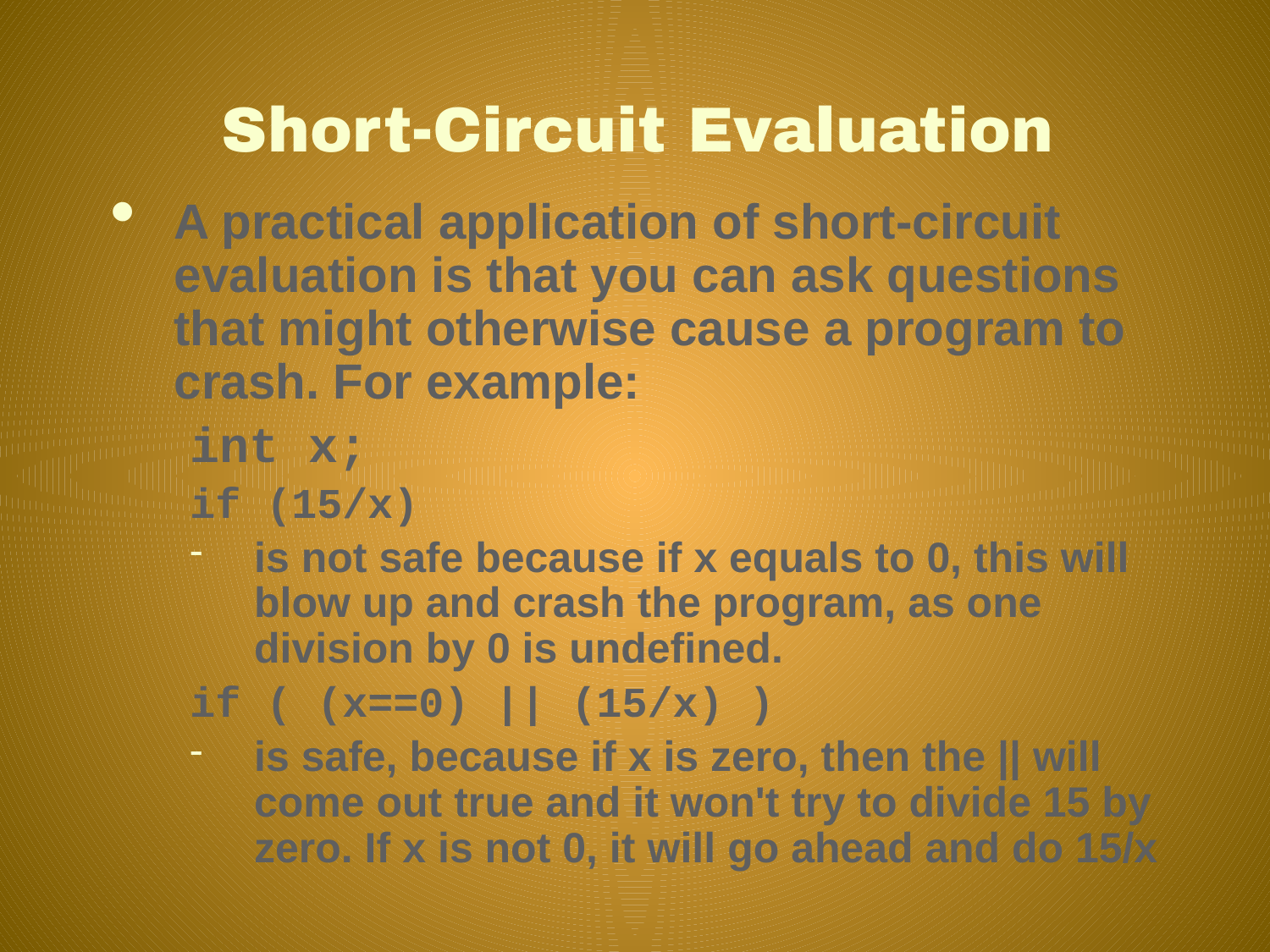

# Short-Circuit Evaluation
A practical application of short-circuit evaluation is that you can ask questions that might otherwise cause a program to crash. For example:
int x;
if (15/x)
is not safe because if x equals to 0, this will blow up and crash the program, as one division by 0 is undefined.
if ( (x==0) || (15/x) )
is safe, because if x is zero, then the || will come out true and it won't try to divide 15 by zero. If x is not 0, it will go ahead and do 15/x